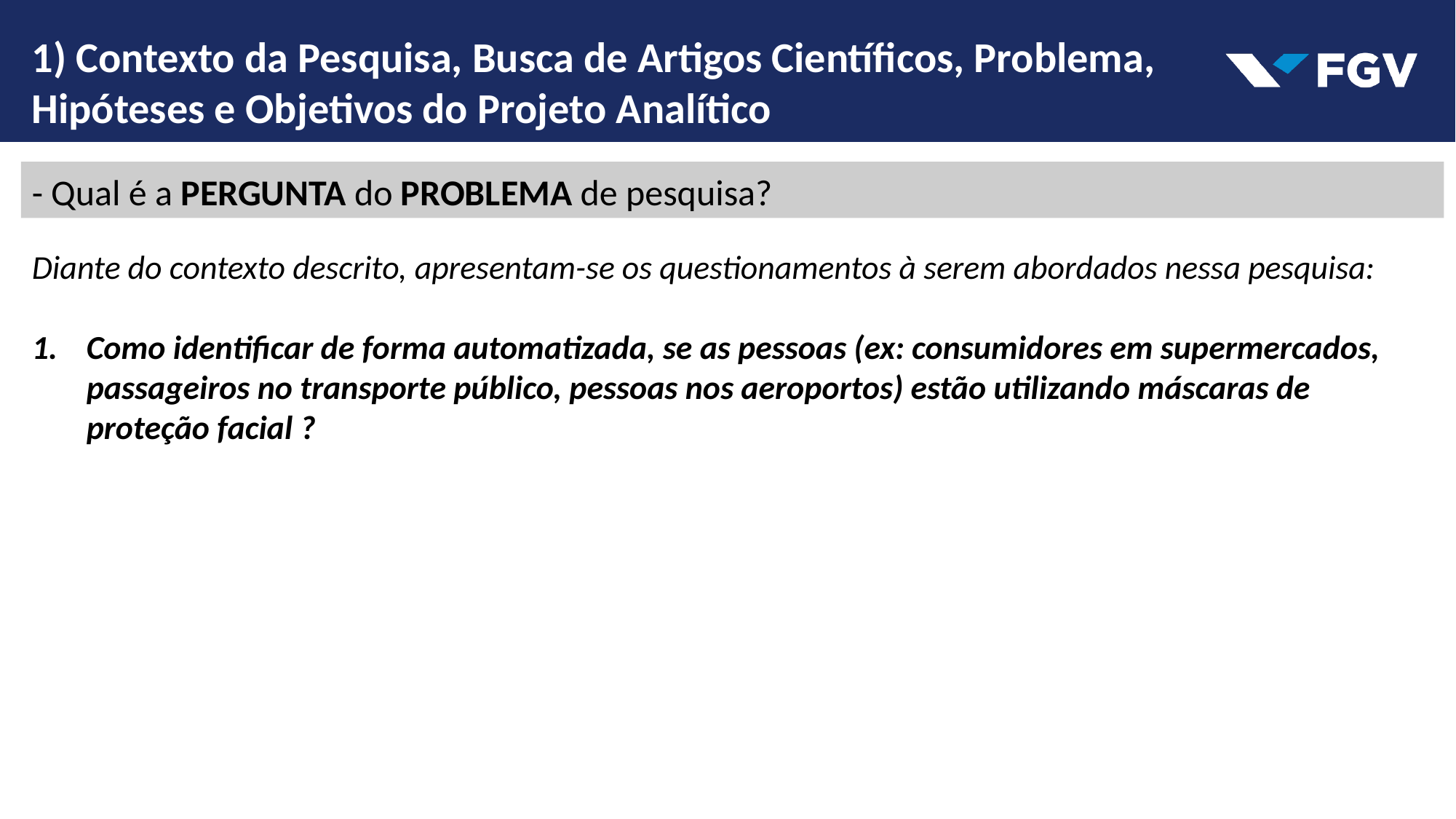

1) Contexto da Pesquisa, Busca de Artigos Científicos, Problema, Hipóteses e Objetivos do Projeto Analítico
- Qual é a PERGUNTA do PROBLEMA de pesquisa?
Diante do contexto descrito, apresentam-se os questionamentos à serem abordados nessa pesquisa:

Como identificar de forma automatizada, se as pessoas (ex: consumidores em supermercados, passageiros no transporte público, pessoas nos aeroportos) estão utilizando máscaras de proteção facial ?